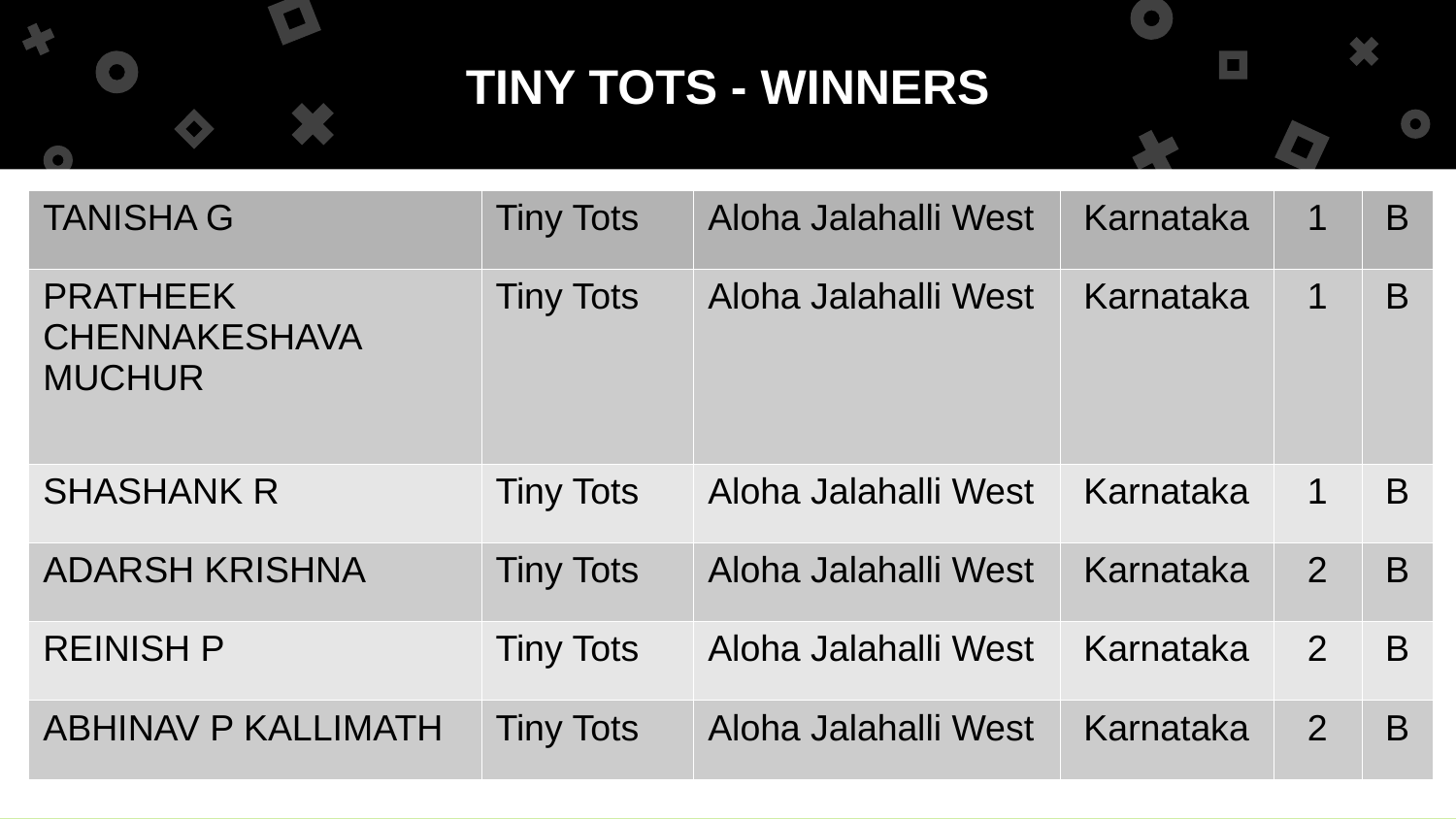

TINY TOTS - WINNERS
| TANISHA G | Tiny Tots | Aloha Jalahalli West | Karnataka | 1 | B |
| --- | --- | --- | --- | --- | --- |
| PRATHEEK CHENNAKESHAVA MUCHUR | Tiny Tots | Aloha Jalahalli West | Karnataka | 1 | B |
| SHASHANK R | Tiny Tots | Aloha Jalahalli West | Karnataka | 1 | B |
| ADARSH KRISHNA | Tiny Tots | Aloha Jalahalli West | Karnataka | 2 | B |
| REINISH P | Tiny Tots | Aloha Jalahalli West | Karnataka | 2 | B |
| ABHINAV P KALLIMATH | Tiny Tots | Aloha Jalahalli West | Karnataka | 2 | B |